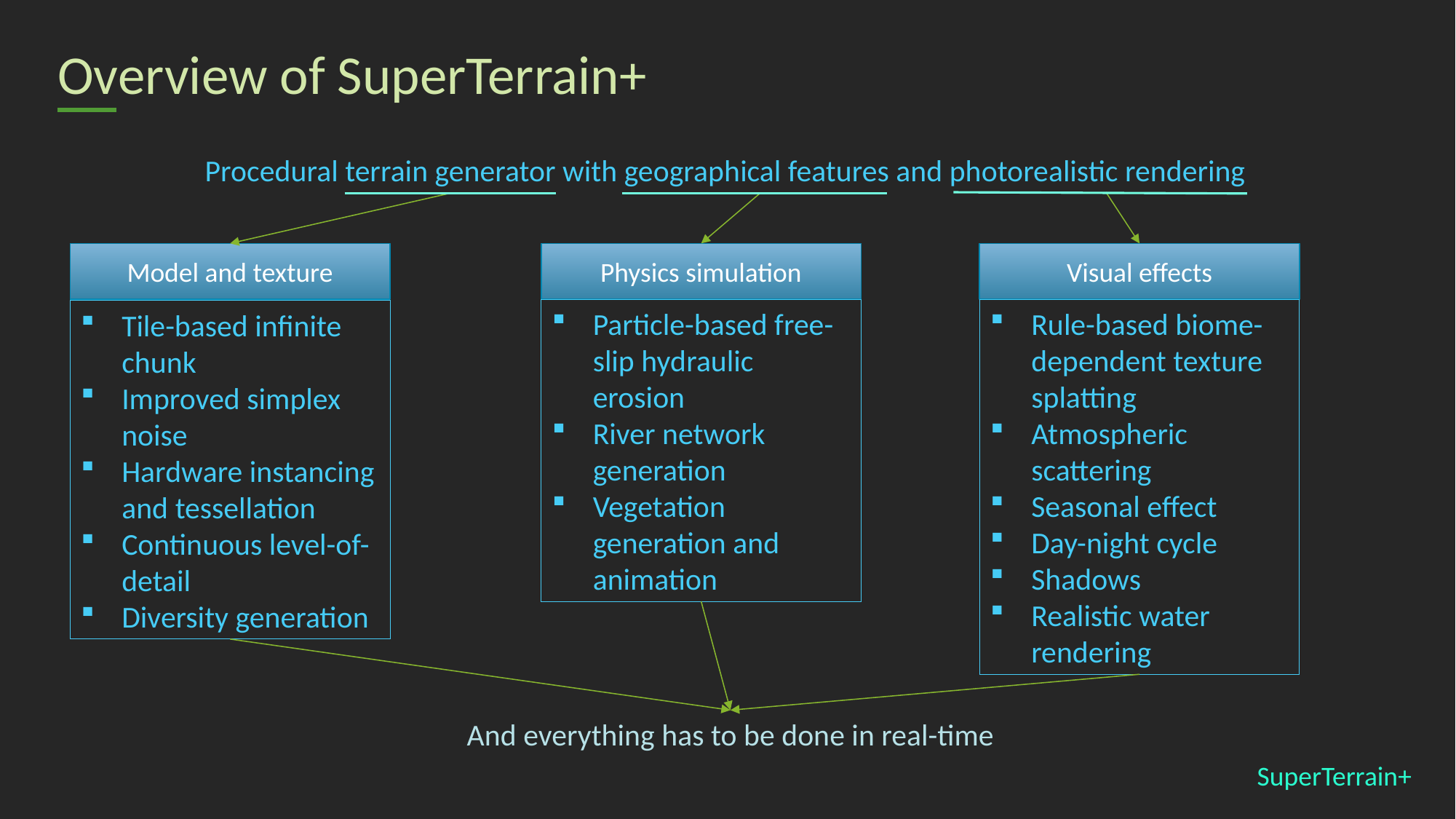

# Overview of SuperTerrain+
Procedural terrain generator with geographical features and photorealistic rendering
Model and texture
Physics simulation
Visual effects
Rule-based biome-dependent texture splatting
Atmospheric scattering
Seasonal effect
Day-night cycle
Shadows
Realistic water rendering
Particle-based free-slip hydraulic erosion
River network generation
Vegetation generation and animation
Tile-based infinite chunk
Improved simplex noise
Hardware instancing and tessellation
Continuous level-of-detail
Diversity generation
And everything has to be done in real-time